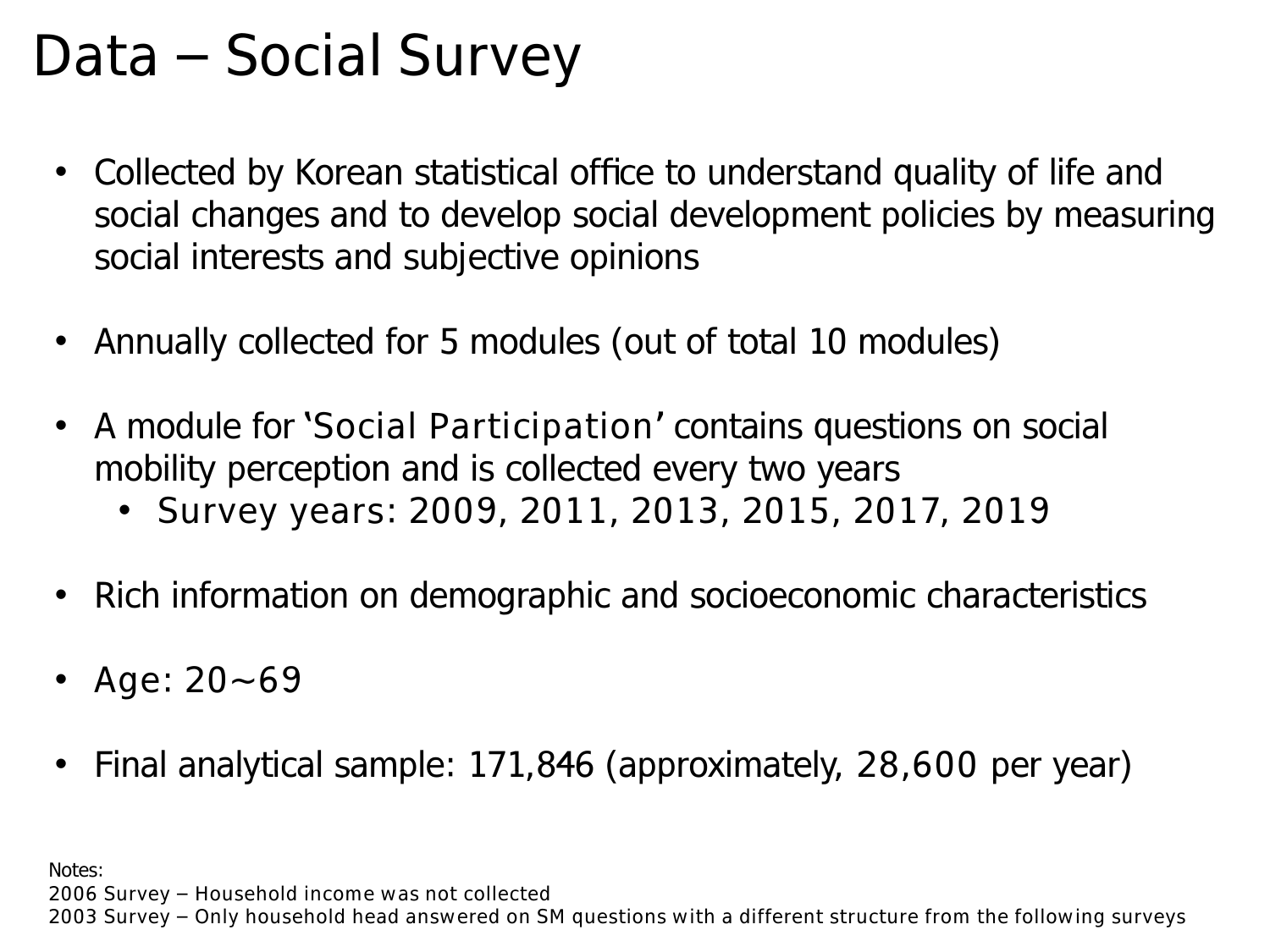

Data – Social Survey
Collected by Korean statistical office to understand quality of life and social changes and to develop social development policies by measuring social interests and subjective opinions

Annually collected for 5 modules (out of total 10 modules)

A module for ‘Social Participation’ contains questions on social mobility perception and is collected every two years
Survey years: 2009, 2011, 2013, 2015, 2017, 2019

Rich information on demographic and socioeconomic characteristics

Age: 20~69

Final analytical sample: 171,846 (approximately, 28,600 per year)

Notes:
2006 Survey – Household income was not collected
2003 Survey – Only household head answered on SM questions with a different structure from the following surveys